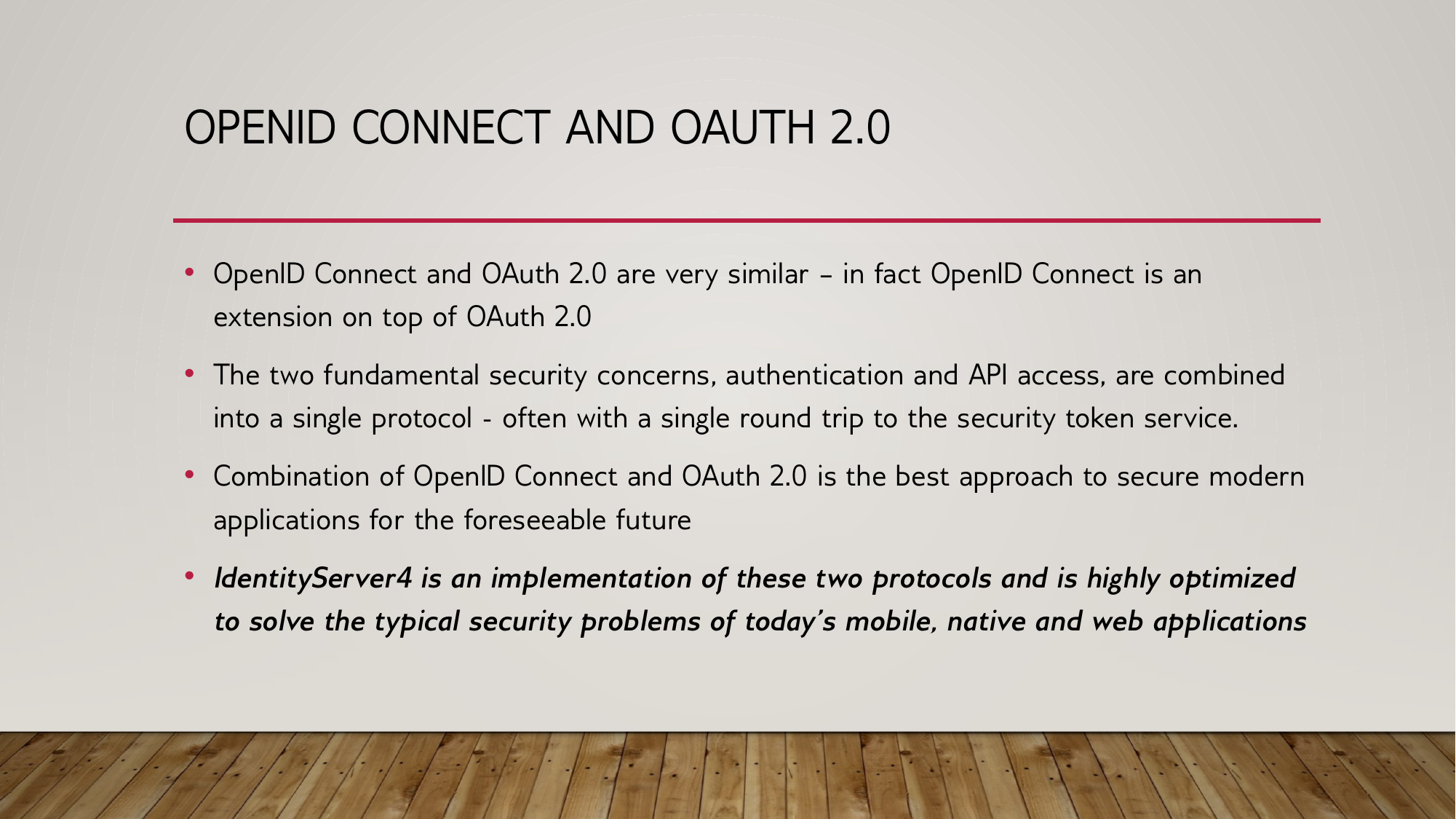

# OpenID Connect and OAuth 2.0
OpenID Connect and OAuth 2.0 are very similar – in fact OpenID Connect is an extension on top of OAuth 2.0
The two fundamental security concerns, authentication and API access, are combined into a single protocol - often with a single round trip to the security token service.
Combination of OpenID Connect and OAuth 2.0 is the best approach to secure modern applications for the foreseeable future
IdentityServer4 is an implementation of these two protocols and is highly optimized to solve the typical security problems of today’s mobile, native and web applications